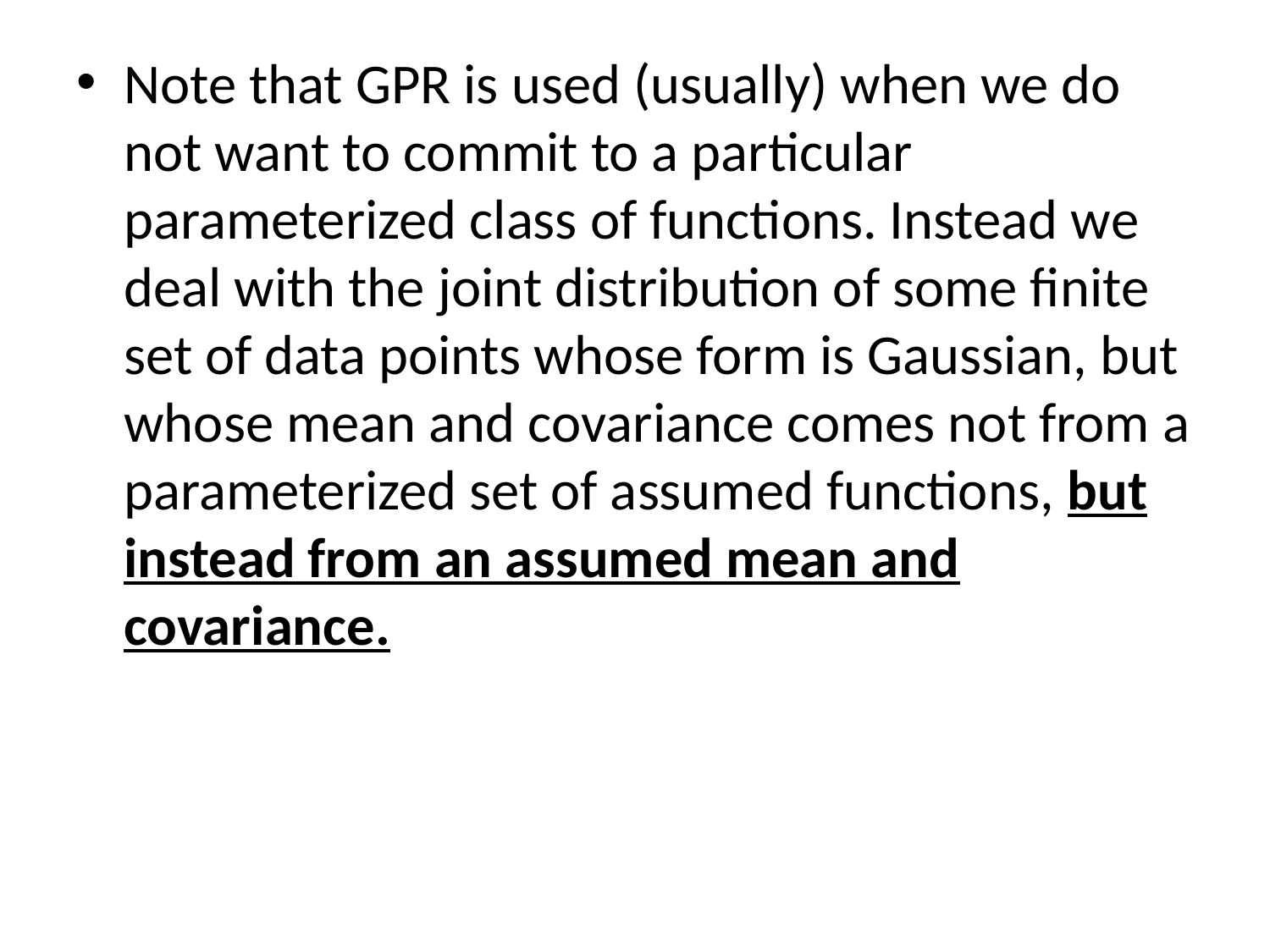

Note that GPR is used (usually) when we do not want to commit to a particular parameterized class of functions. Instead we deal with the joint distribution of some finite set of data points whose form is Gaussian, but whose mean and covariance comes not from a parameterized set of assumed functions, but instead from an assumed mean and covariance.